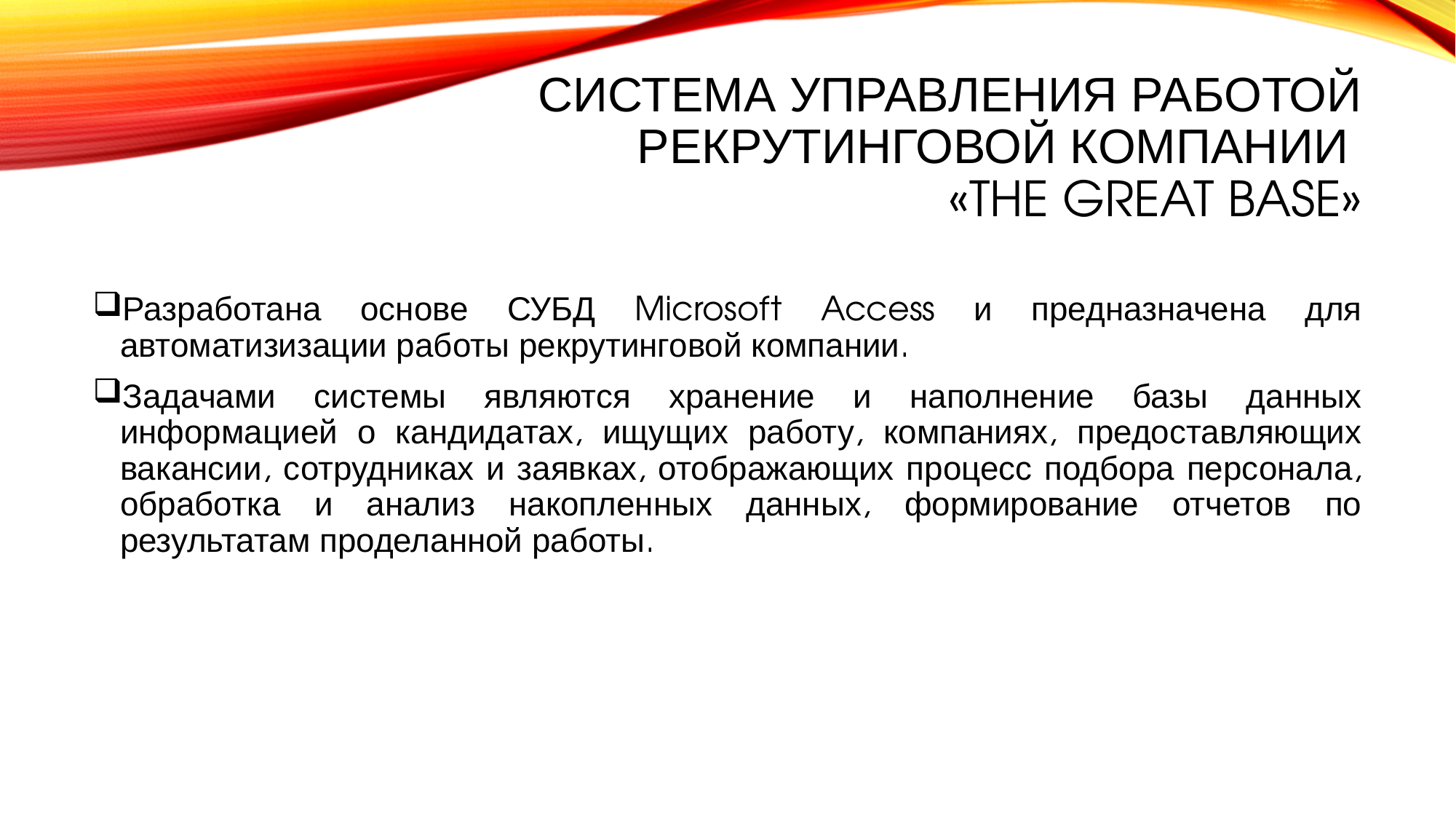

# Система управления работой рекрутинговой компании «The Great Base»
Разработана основе СУБД Microsoft Access и предназначена для автоматизизации работы рекрутинговой компании.
Задачами системы являются хранение и наполнение базы данных информацией о кандидатах, ищущих работу, компаниях, предоставляющих вакансии, сотрудниках и заявках, отображающих процесс подбора персонала, обработка и анализ накопленных данных, формирование отчетов по результатам проделанной работы.